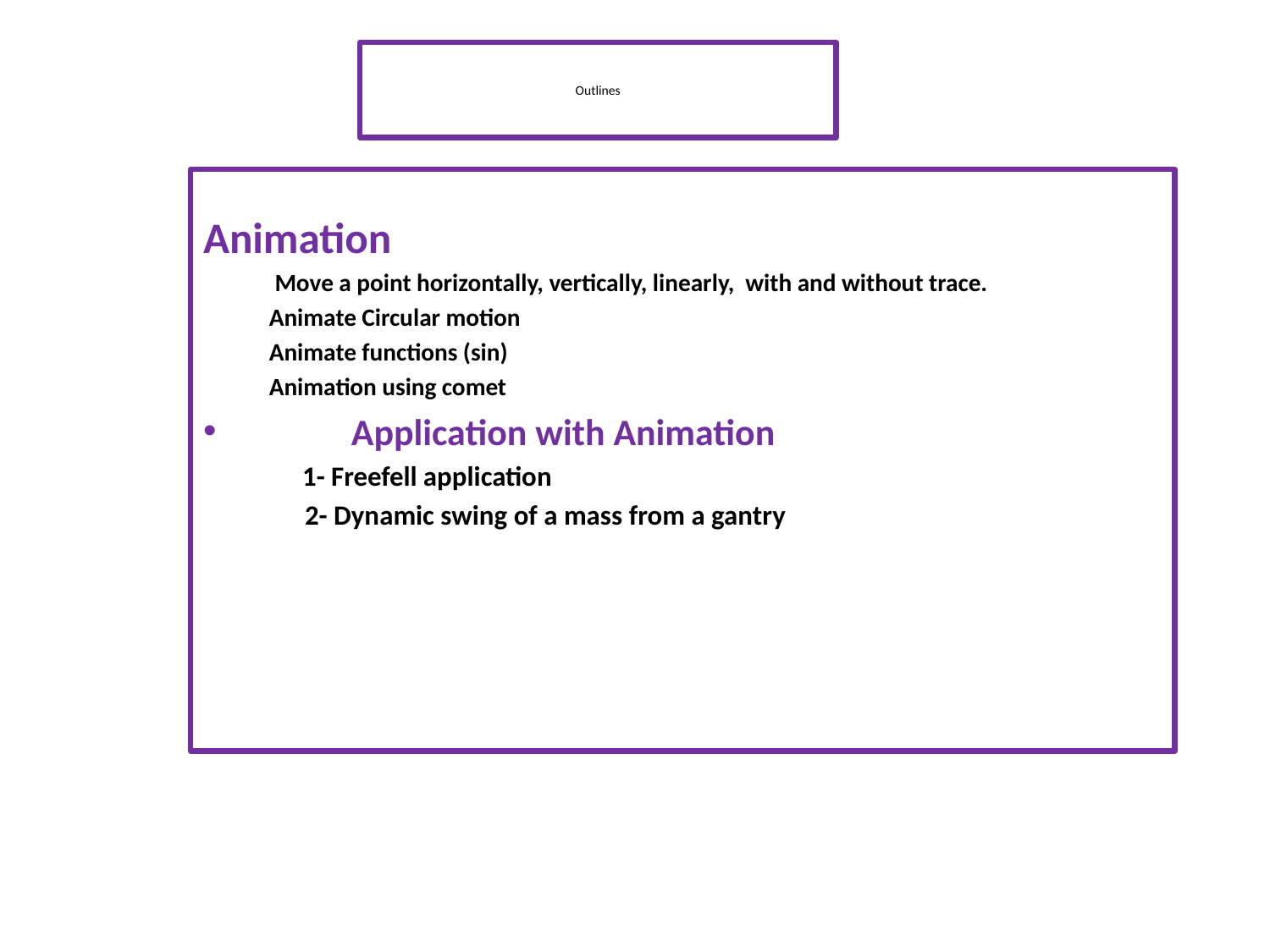

# Outlines

Animation
             Move a point horizontally, vertically, linearly,  with and without trace.
            Animate Circular motion
            Animate functions (sin)
            Animation using comet
 Application with Animation
                  1- Freefell application
                2- Dynamic swing of a mass from a gantry